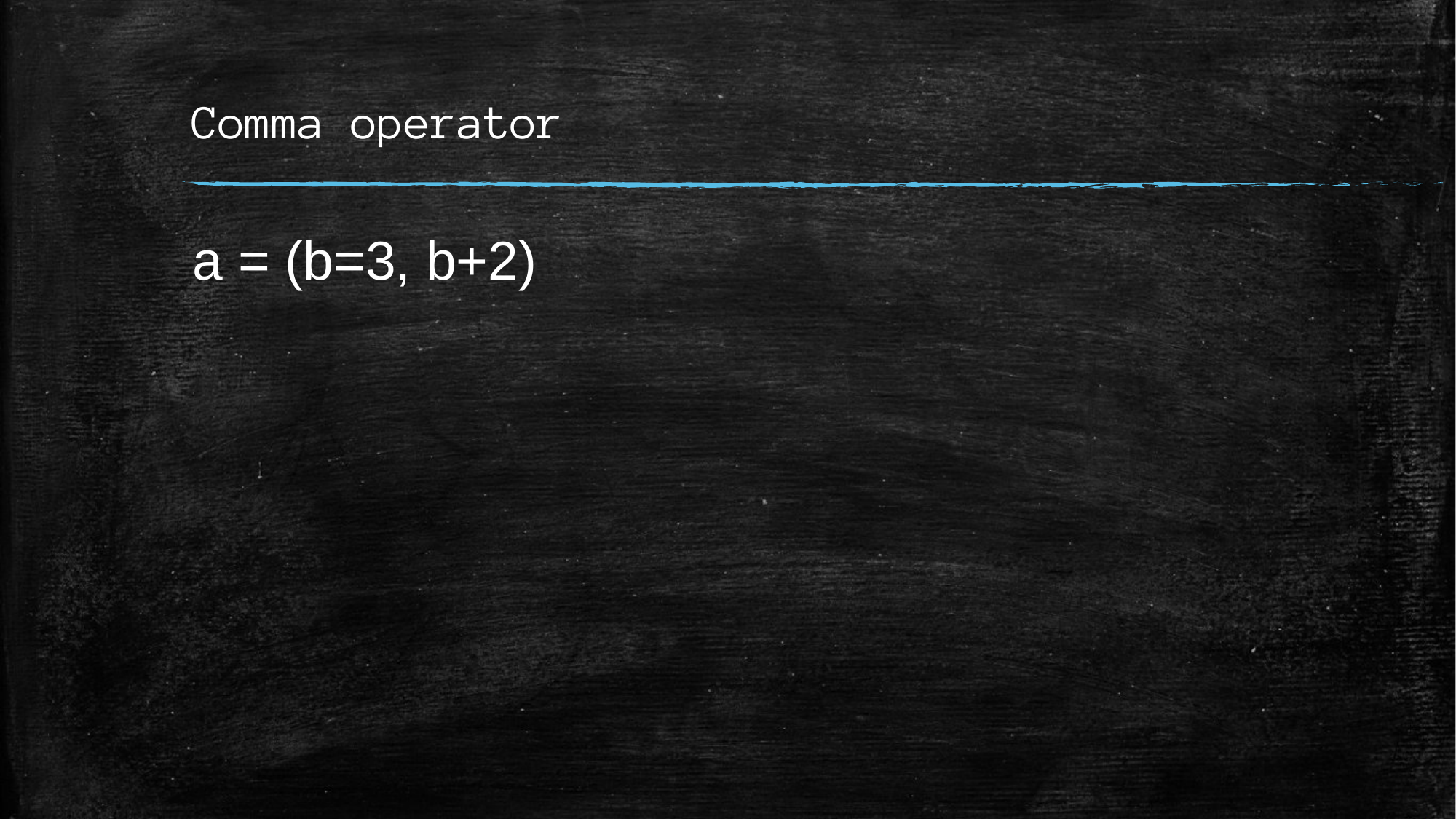

# Comma operator
a = (b=3, b+2)